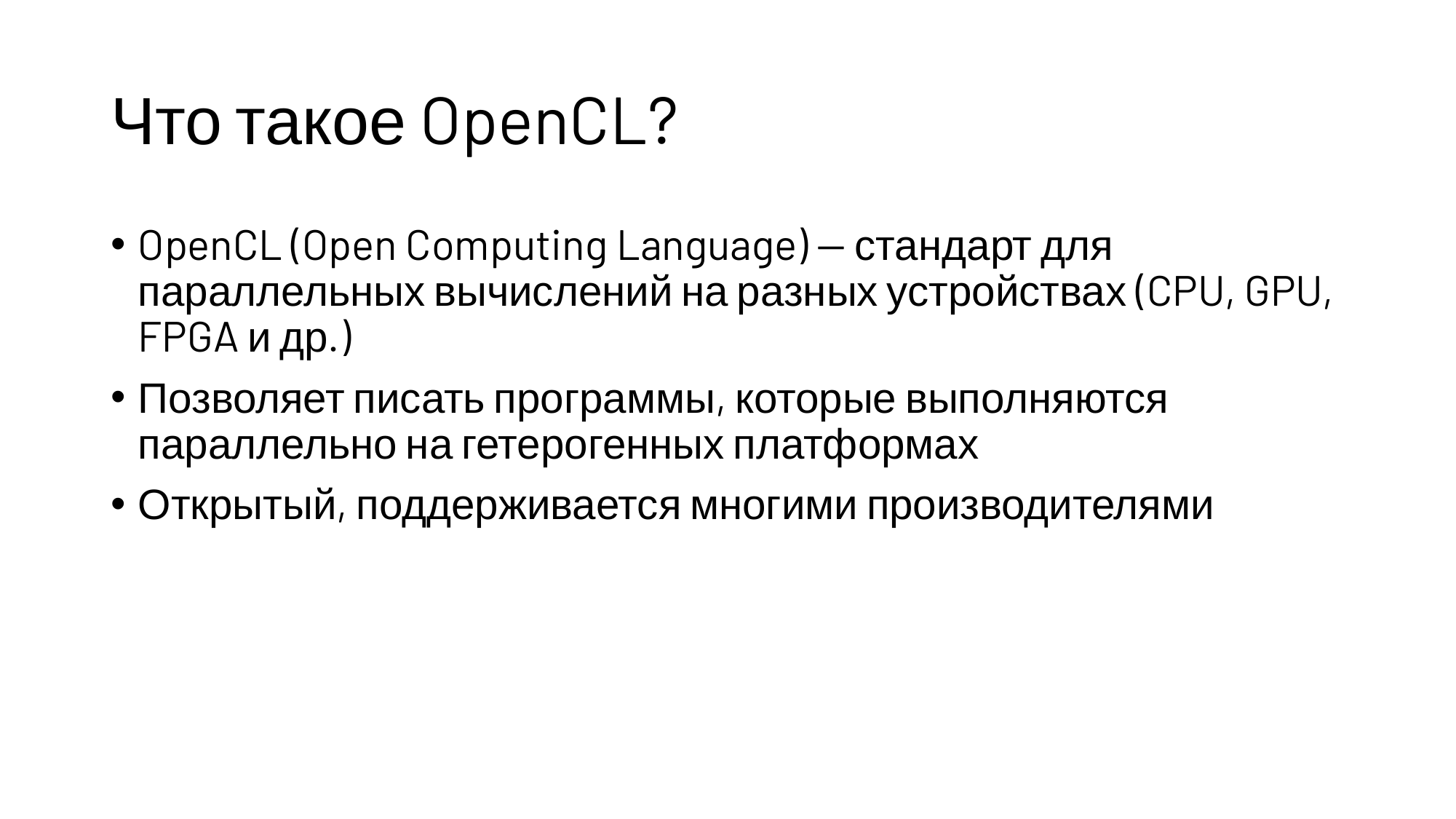

# Что такое OpenCL?
OpenCL (Open Computing Language) — стандарт для параллельных вычислений на разных устройствах (CPU, GPU, FPGA и др.)
Позволяет писать программы, которые выполняются параллельно на гетерогенных платформах
Открытый, поддерживается многими производителями